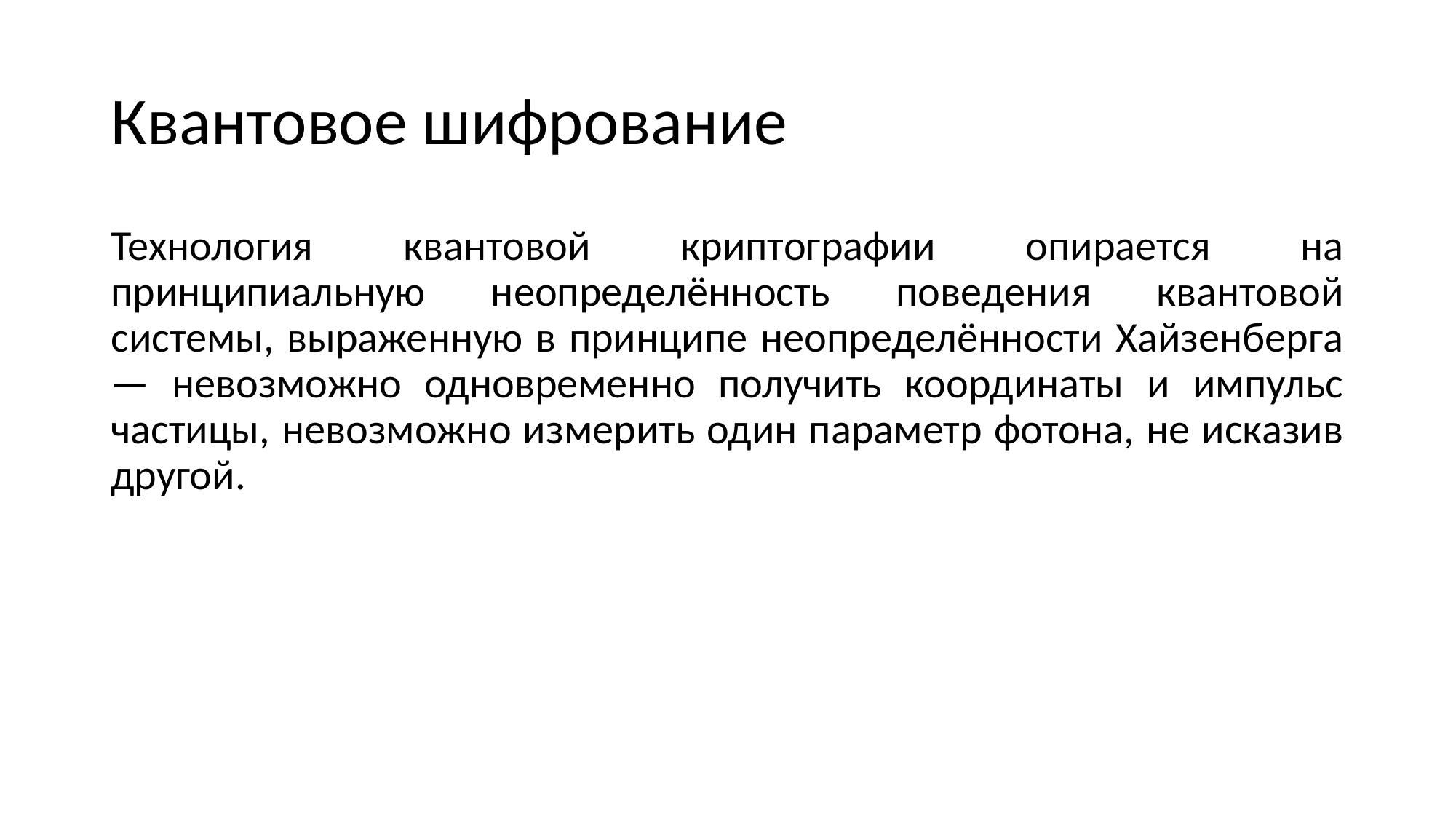

# Квантовое шифрование
Технология квантовой криптографии опирается на принципиальную неопределённость поведения квантовой системы, выраженную в принципе неопределённости Хайзенберга — невозможно одновременно получить координаты и импульс частицы, невозможно измерить один параметр фотона, не исказив другой.